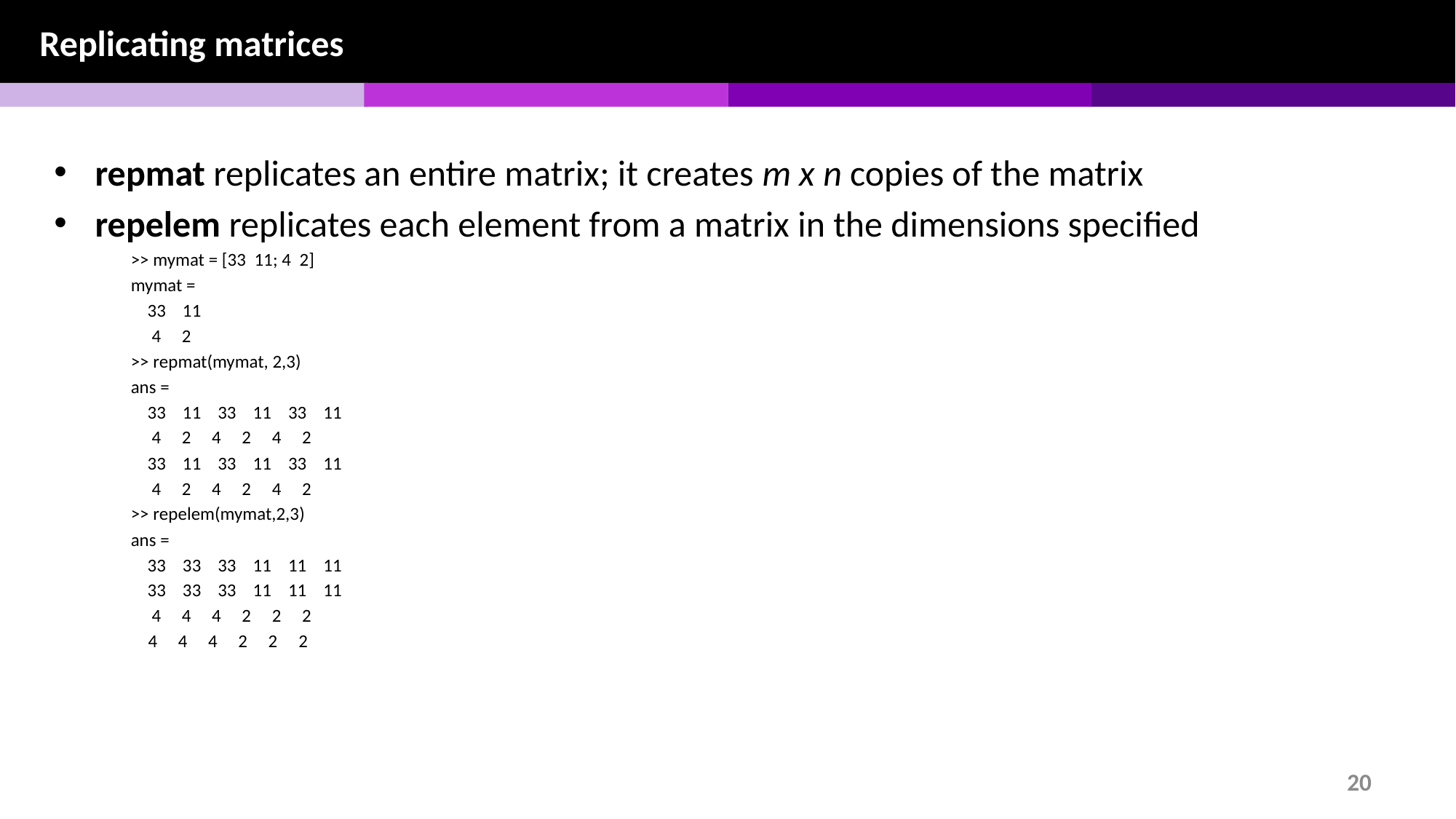

Replicating matrices
repmat replicates an entire matrix; it creates m x n copies of the matrix
repelem replicates each element from a matrix in the dimensions specified
>> mymat = [33  11; 4  2]
mymat =
    33    11
     4     2
>> repmat(mymat, 2,3)
ans =
    33    11    33    11    33    11
     4     2     4     2     4     2
    33    11    33    11    33    11
     4     2     4     2     4     2
>> repelem(mymat,2,3)
ans =
    33    33    33    11    11    11
    33    33    33    11    11    11
     4     4     4     2     2     2
            4     4     4     2     2     2